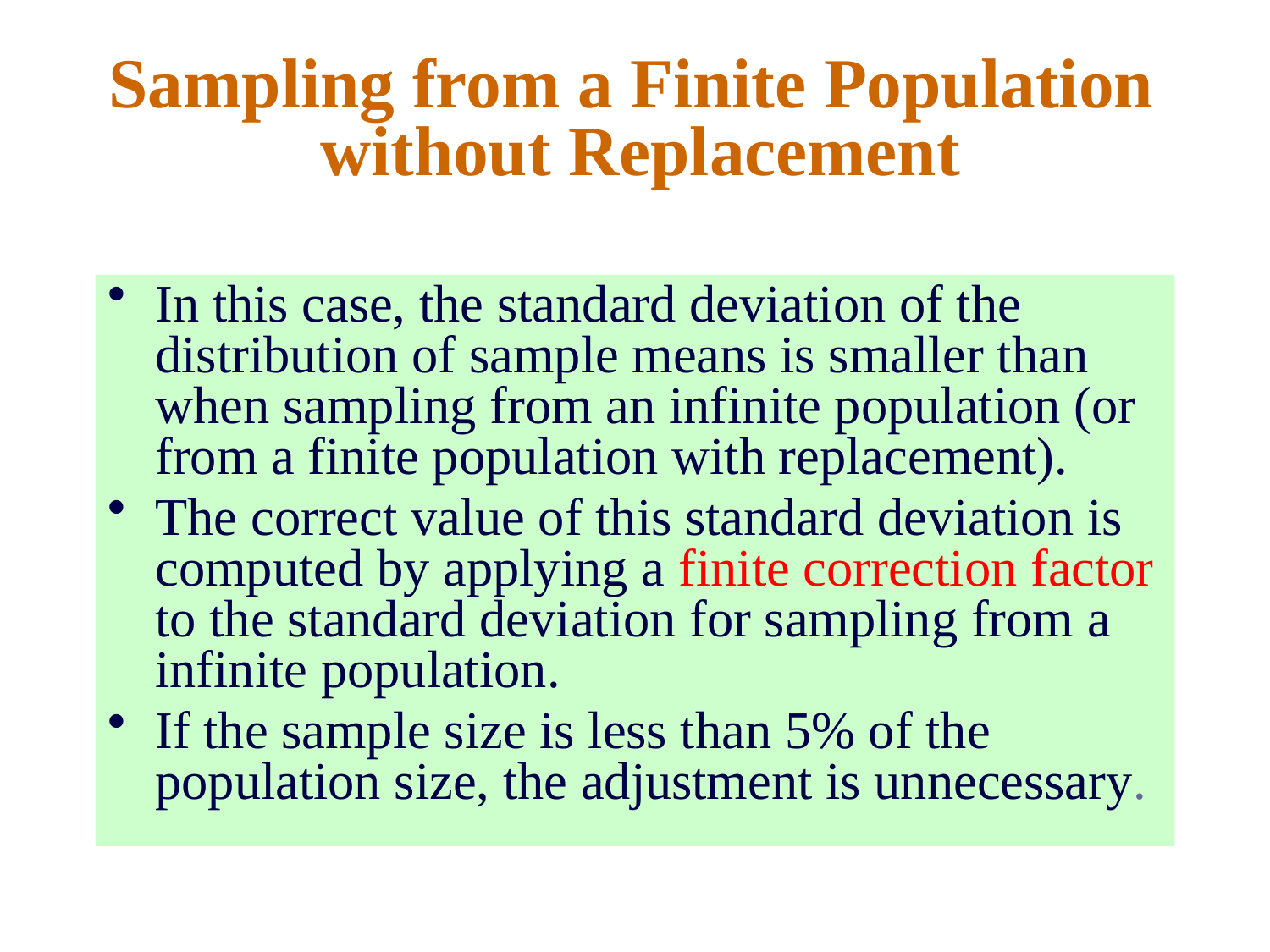

# Sampling from a Finite Population without Replacement
In this case, the standard deviation of the distribution of sample means is smaller than when sampling from an infinite population (or from a finite population with replacement).
The correct value of this standard deviation is computed by applying a finite correction factor to the standard deviation for sampling from a infinite population.
If the sample size is less than 5% of the population size, the adjustment is unnecessary.